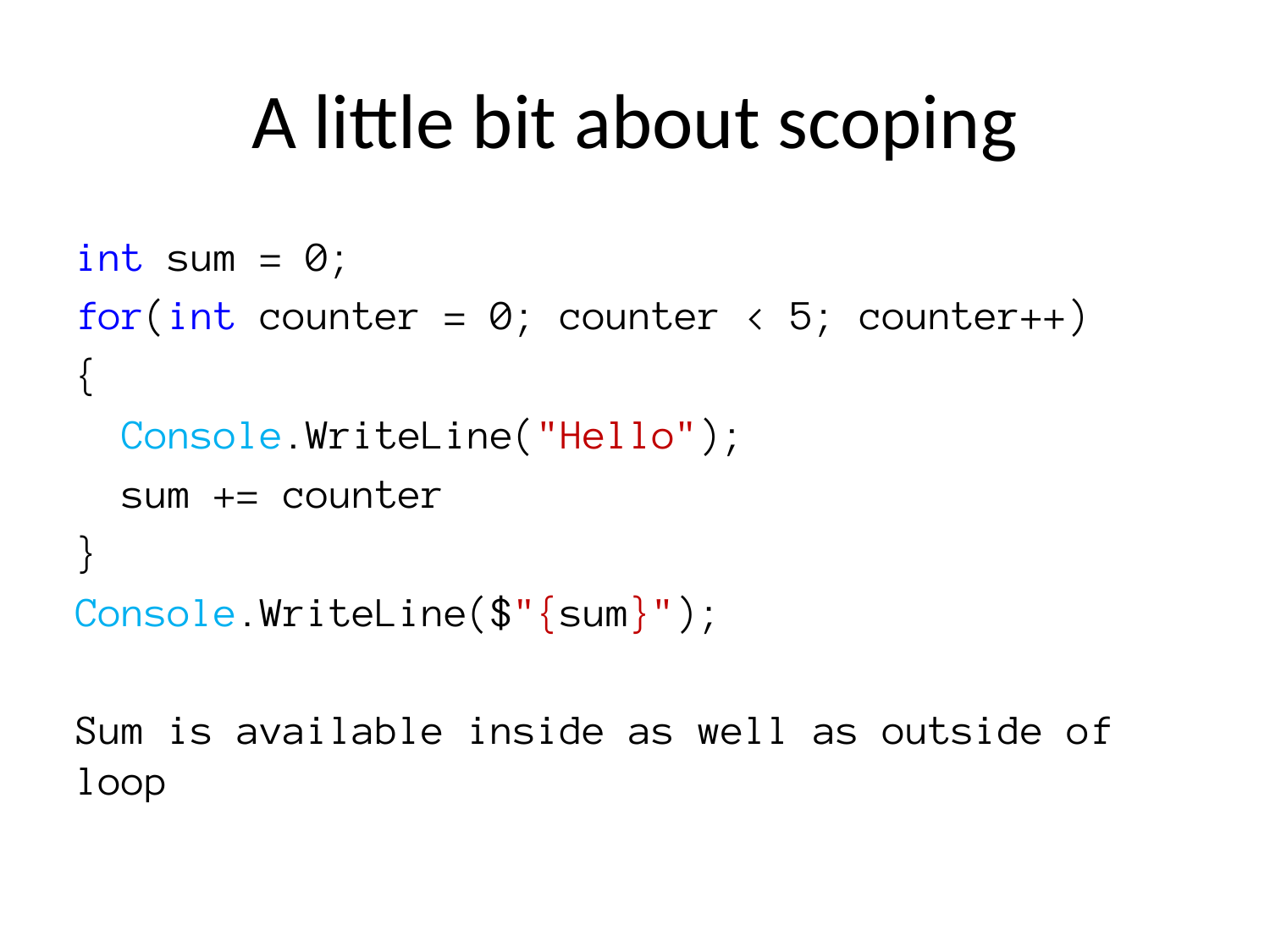

# A little bit about scoping
int sum = 0;
for(int counter = 0; counter < 5; counter++)
{
  Console.WriteLine("Hello");
  sum += counter
}
Console.WriteLine($"{sum}");

Sum is available inside as well as outside of loop